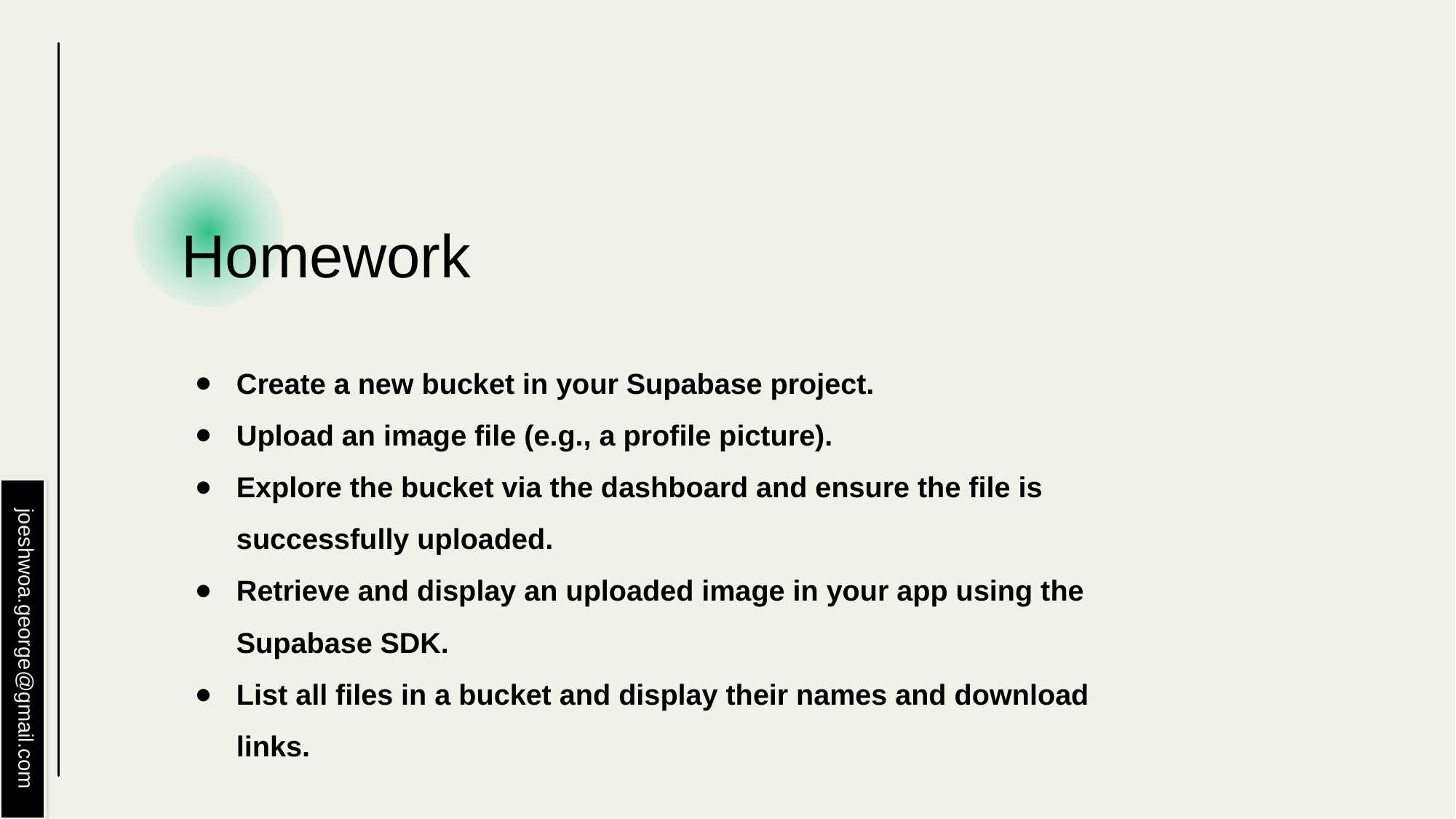

# Homework
Create a new bucket in your Supabase project.
Upload an image file (e.g., a profile picture).
Explore the bucket via the dashboard and ensure the file is successfully uploaded.
Retrieve and display an uploaded image in your app using the Supabase SDK.
List all files in a bucket and display their names and download links.

joeshwoa.george@gmail.com